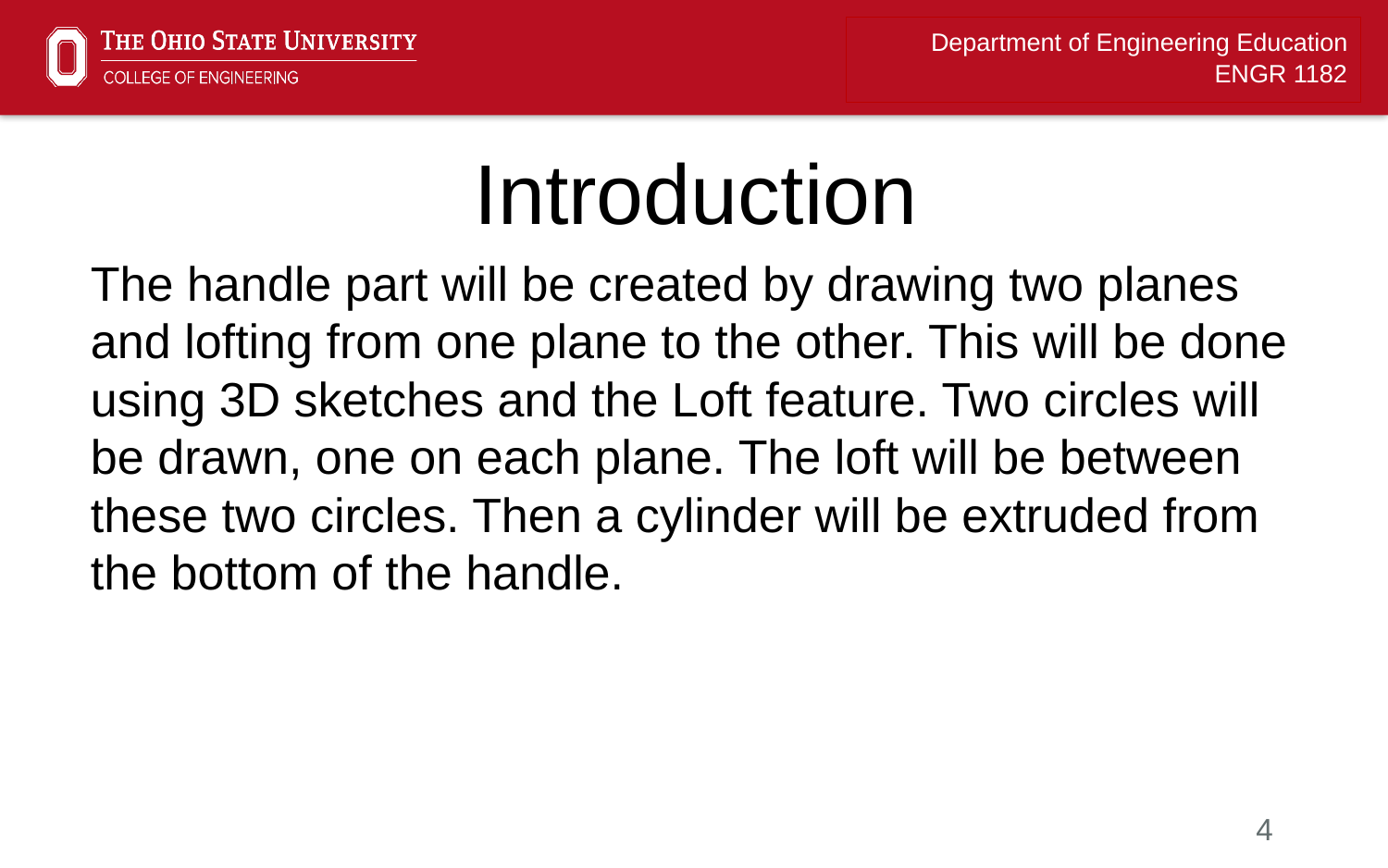

# Introduction
The handle part will be created by drawing two planes and lofting from one plane to the other. This will be done using 3D sketches and the Loft feature. Two circles will be drawn, one on each plane. The loft will be between these two circles. Then a cylinder will be extruded from the bottom of the handle.